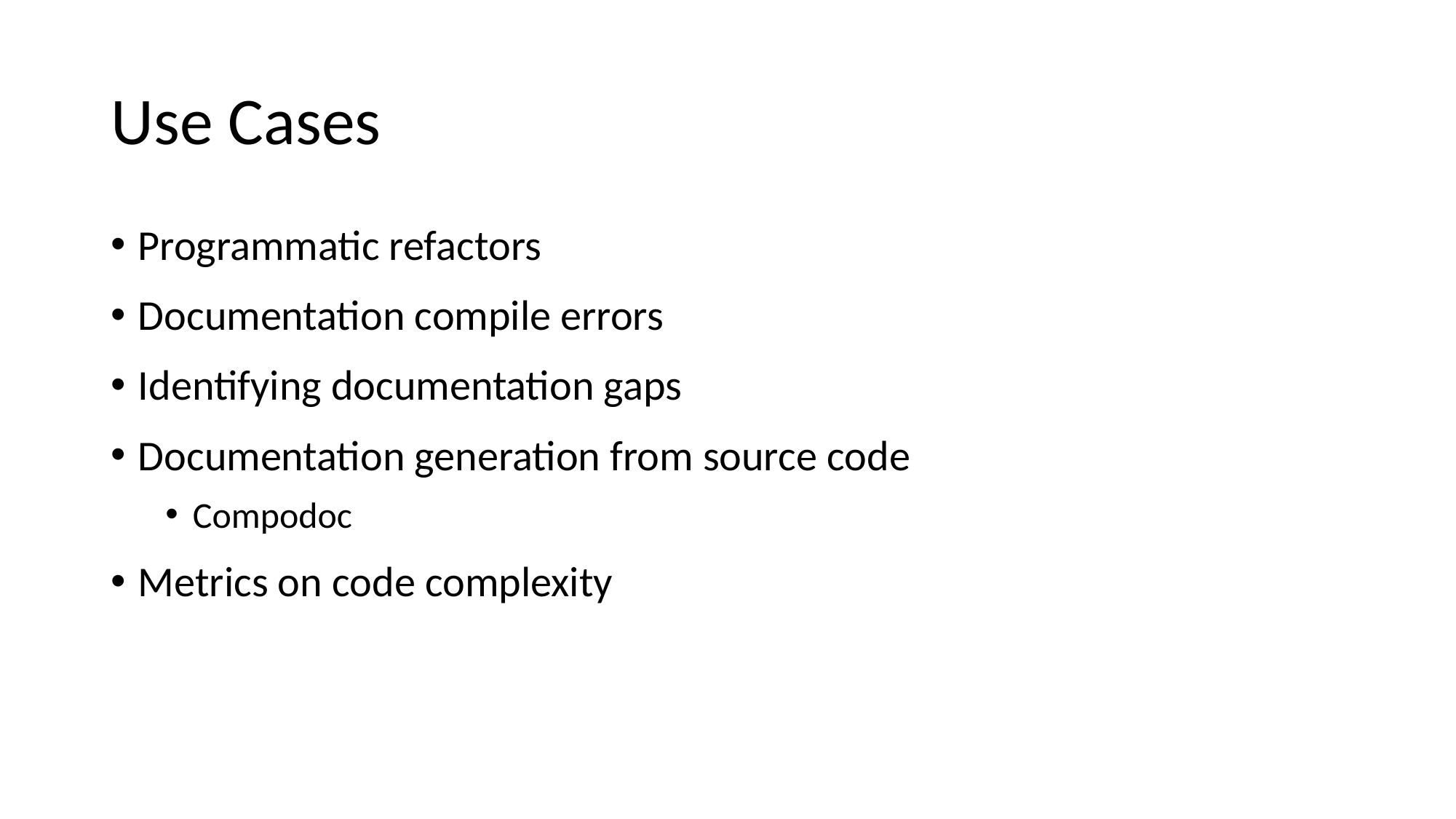

# Use Cases
Programmatic refactors
Documentation compile errors
Identifying documentation gaps
Documentation generation from source code
Compodoc
Metrics on code complexity